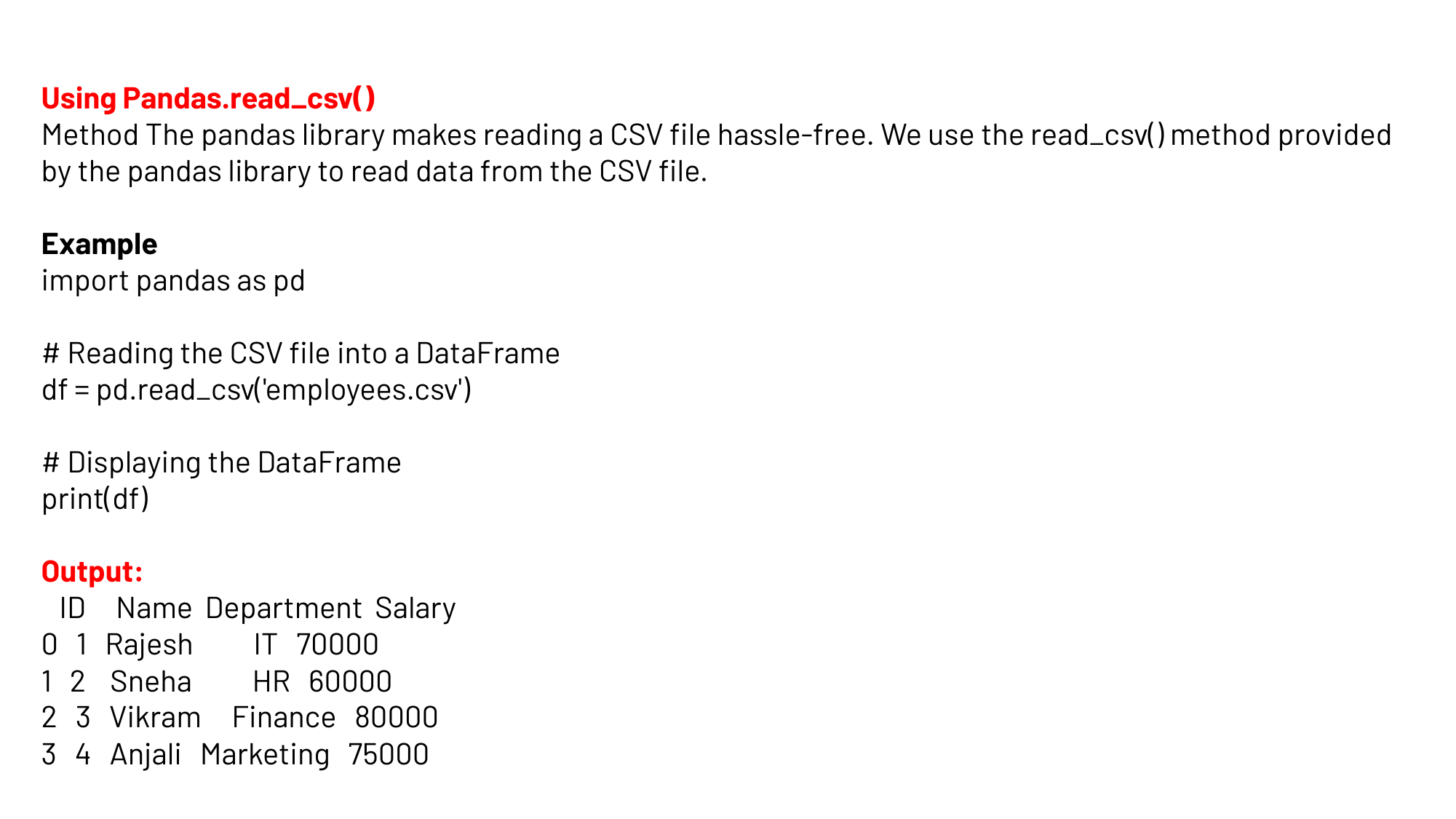

Using Pandas.read_csv()
Method The pandas library makes reading a CSV file hassle-free. We use the read_csv() method provided by the pandas library to read data from the CSV file.

Example
import pandas as pd

# Reading the CSV file into a DataFrame
df = pd.read_csv('employees.csv')

# Displaying the DataFrame
print(df)

Output:
   ID     Name  Department  Salary
0   1   Rajesh          IT   70000
1   2    Sneha          HR   60000
2   3   Vikram     Finance   80000
3   4   Anjali   Marketing   75000